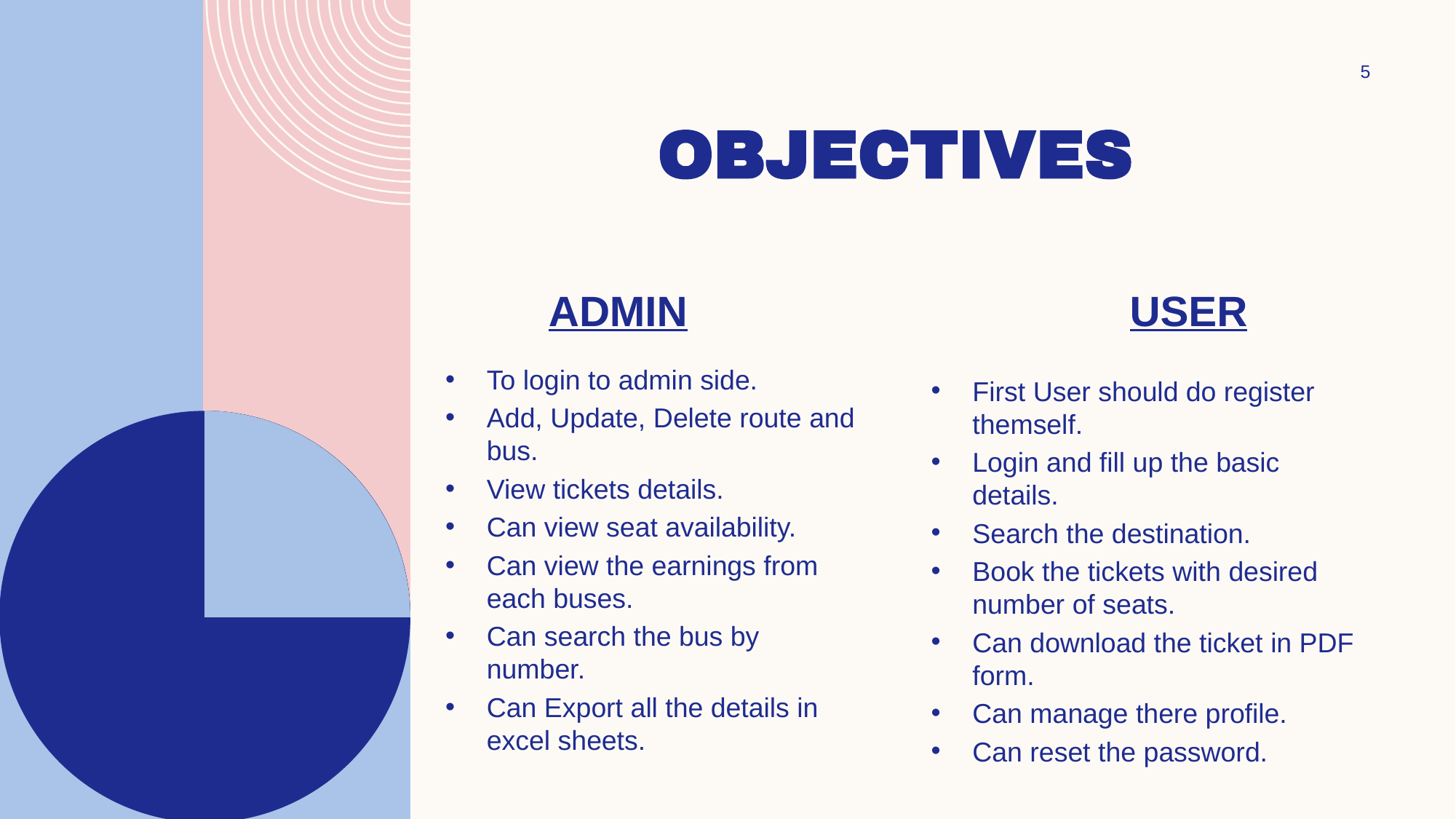

5
# objectives
admin
User
To login to admin side.
Add, Update, Delete route and bus.
View tickets details.
Can view seat availability.
Can view the earnings from each buses.
Can search the bus by number.
Can Export all the details in excel sheets.

First User should do register themself.
Login and fill up the basic details.
Search the destination.
Book the tickets with desired number of seats.
Can download the ticket in PDF form.
Can manage there profile.
Can reset the password.